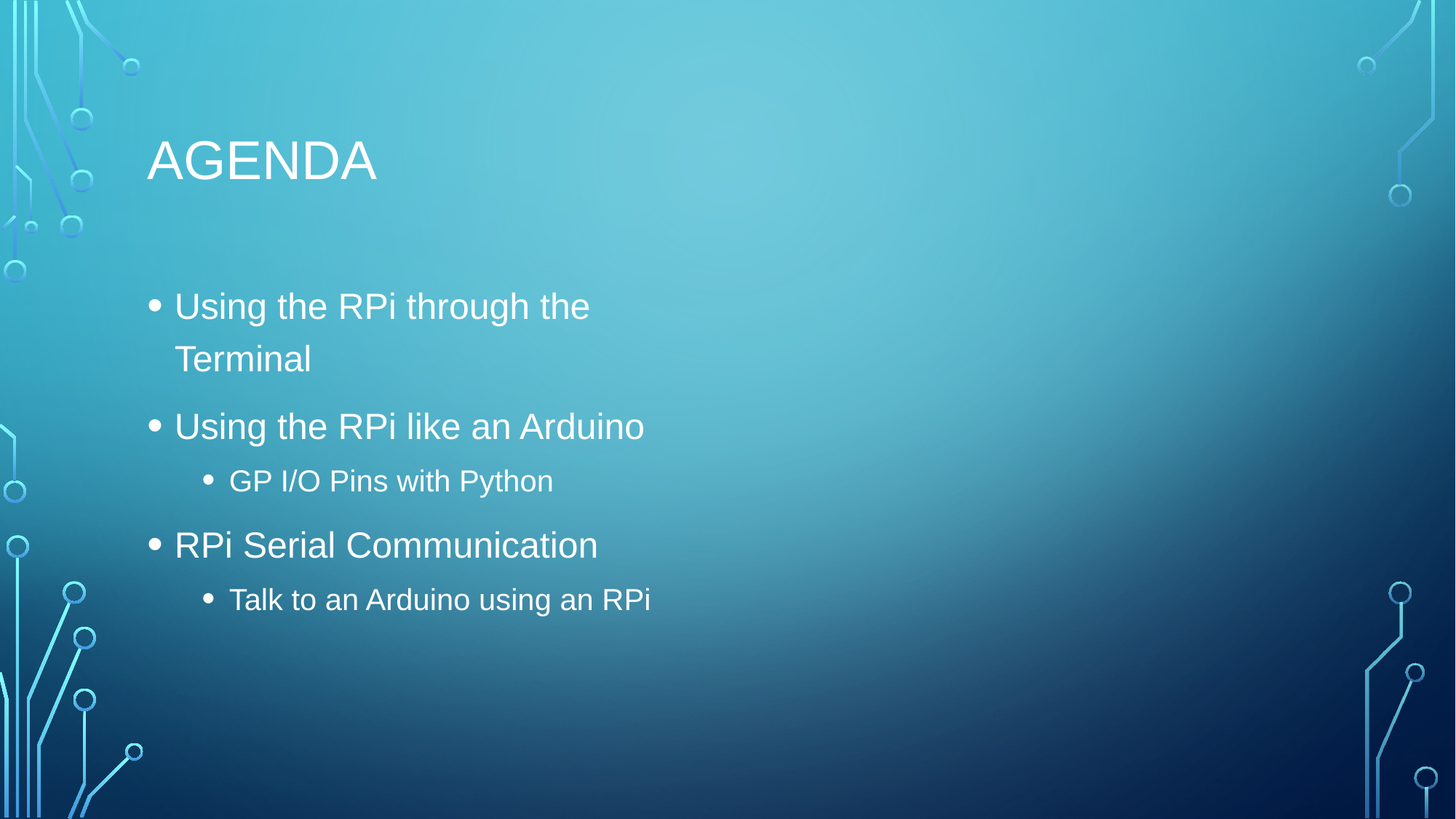

# Agenda
Using the RPi through the Terminal
Using the RPi like an Arduino
GP I/O Pins with Python
RPi Serial Communication
Talk to an Arduino using an RPi